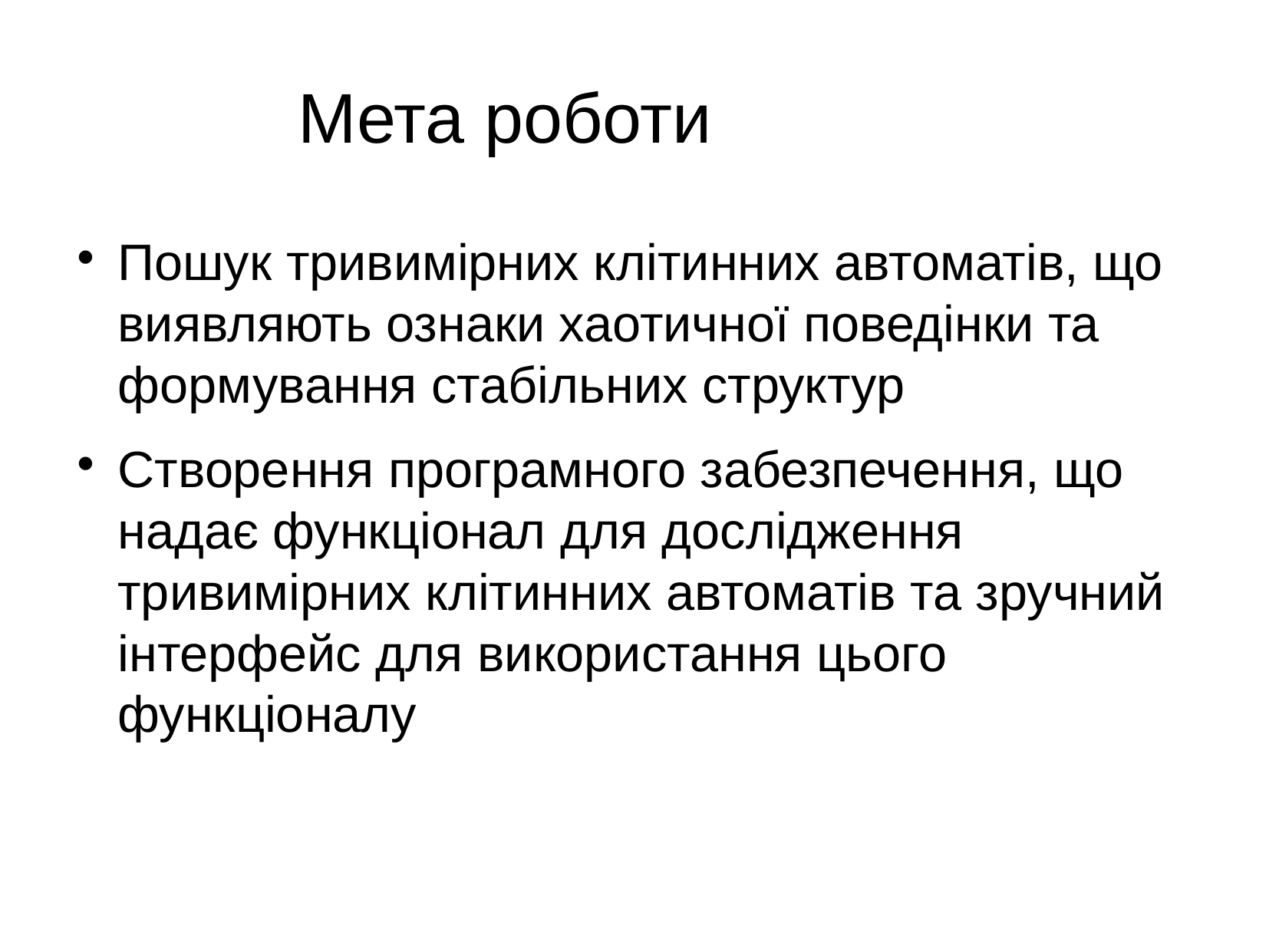

Мета роботи
Пошук тривимірних клітинних автоматів, що виявляють ознаки хаотичної поведінки та формування стабільних структур
Створення програмного забезпечення, що надає функціонал для дослідження тривимірних клітинних автоматів та зручний інтерфейс для використання цього функціоналу